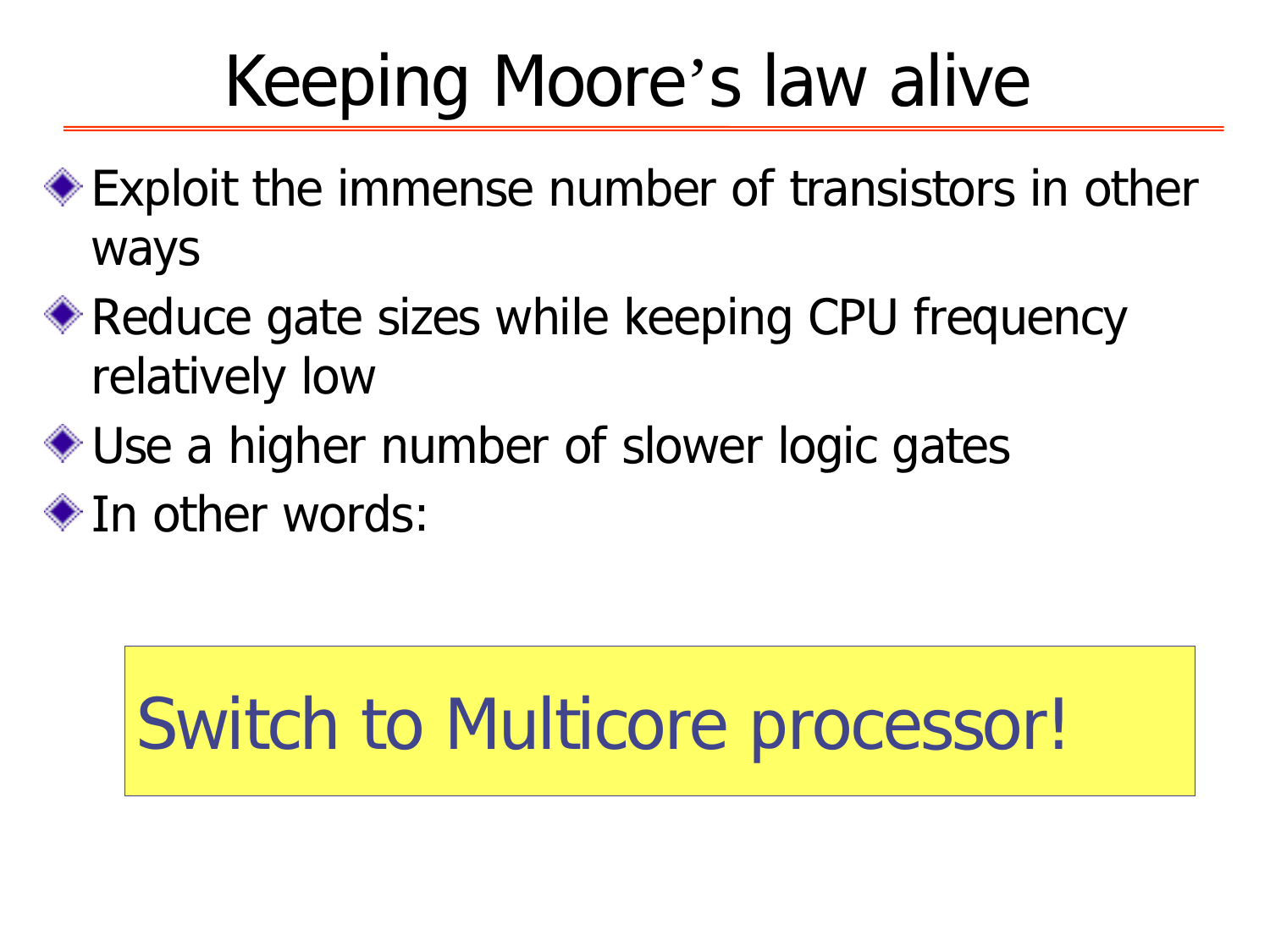

# Keeping Moore’s law alive
Exploit the immense number of transistors in other ways
Reduce gate sizes while keeping CPU frequency relatively low
Use a higher number of slower logic gates
In other words:
Switch to Multicore processor!